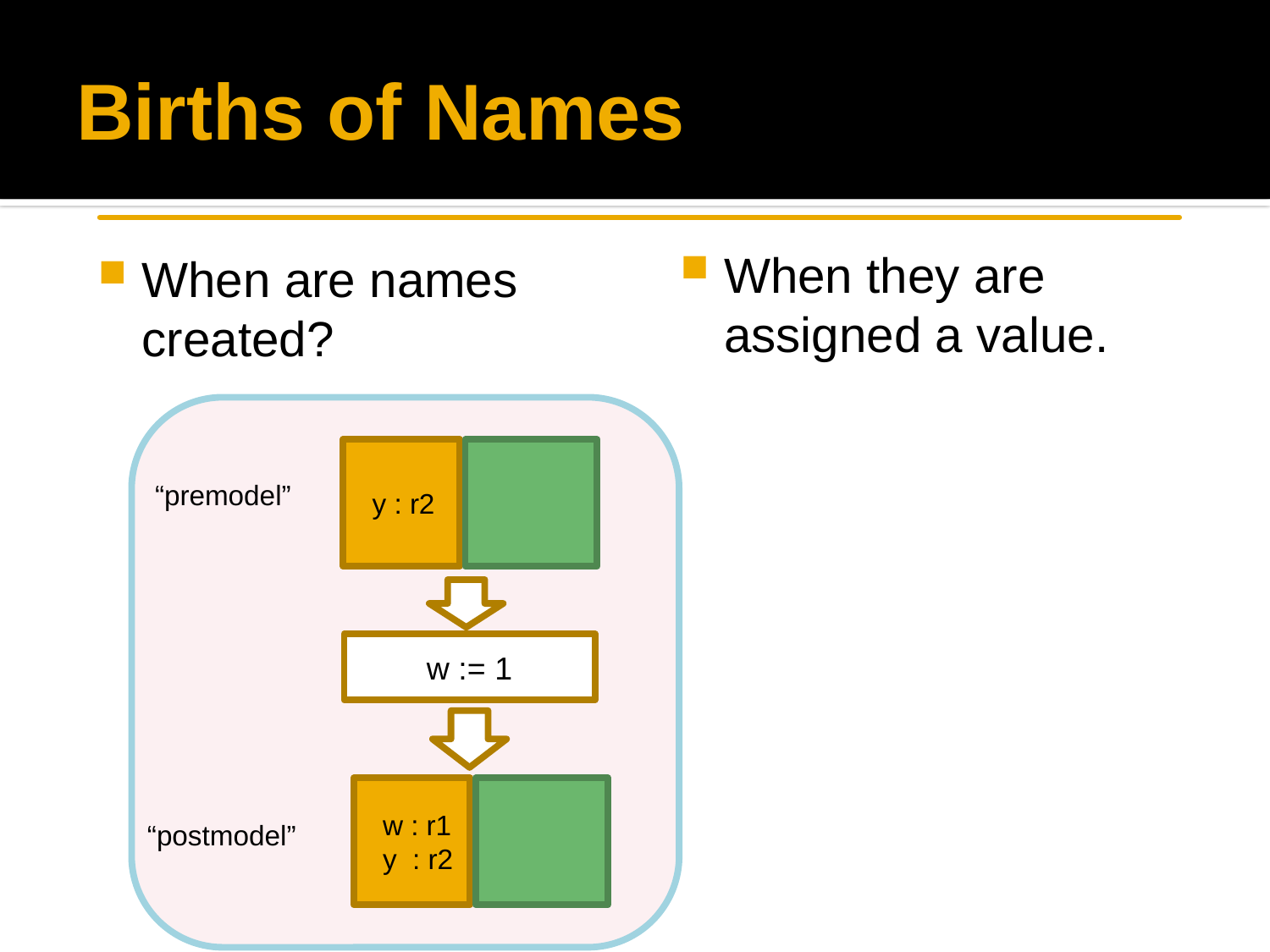

# Births of Names
When they are assigned a value.
When are names created?

y : r2

“premodel”

w := 1

w : r1
y  : r2

“postmodel”